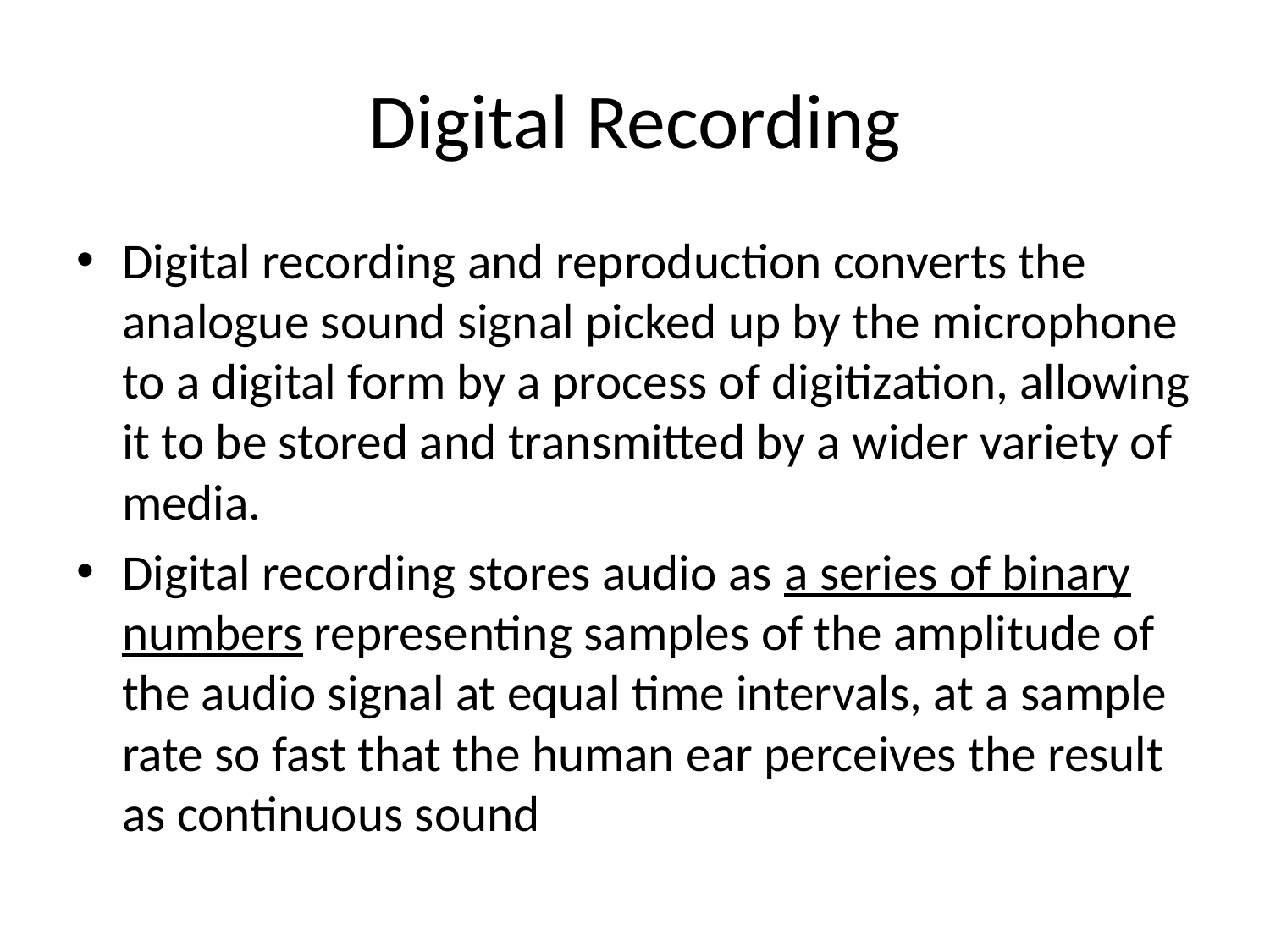

# Digital Recording
Digital recording and reproduction converts the analogue sound signal picked up by the microphone to a digital form by a process of digitization, allowing it to be stored and transmitted by a wider variety of media.
Digital recording stores audio as a series of binary numbers representing samples of the amplitude of the audio signal at equal time intervals, at a sample rate so fast that the human ear perceives the result as continuous sound